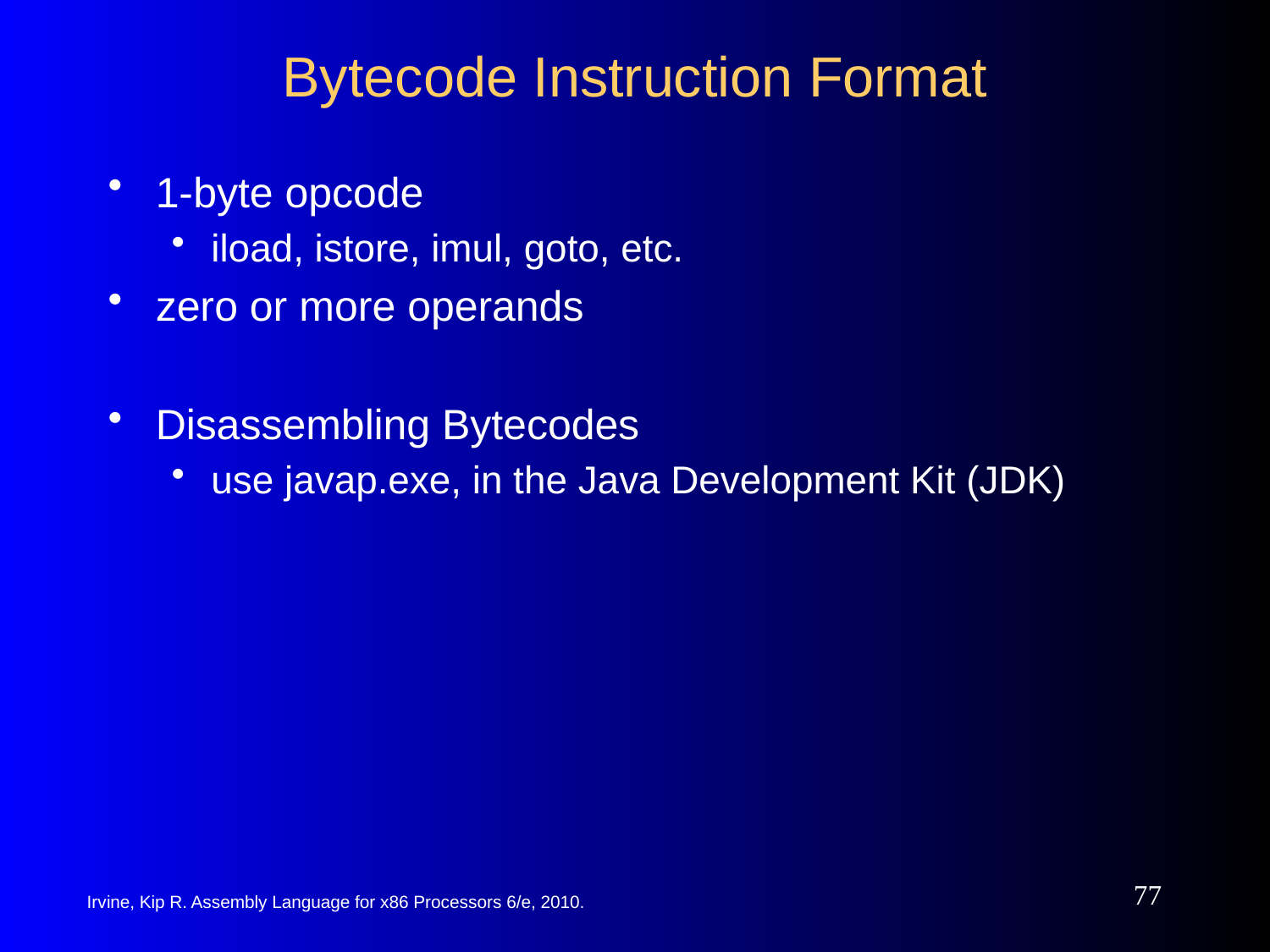

# Bytecode Instruction Format
1-byte opcode
iload, istore, imul, goto, etc.
zero or more operands

Disassembling Bytecodes
use javap.exe, in the Java Development Kit (JDK)
77
Irvine, Kip R. Assembly Language for x86 Processors 6/e, 2010.